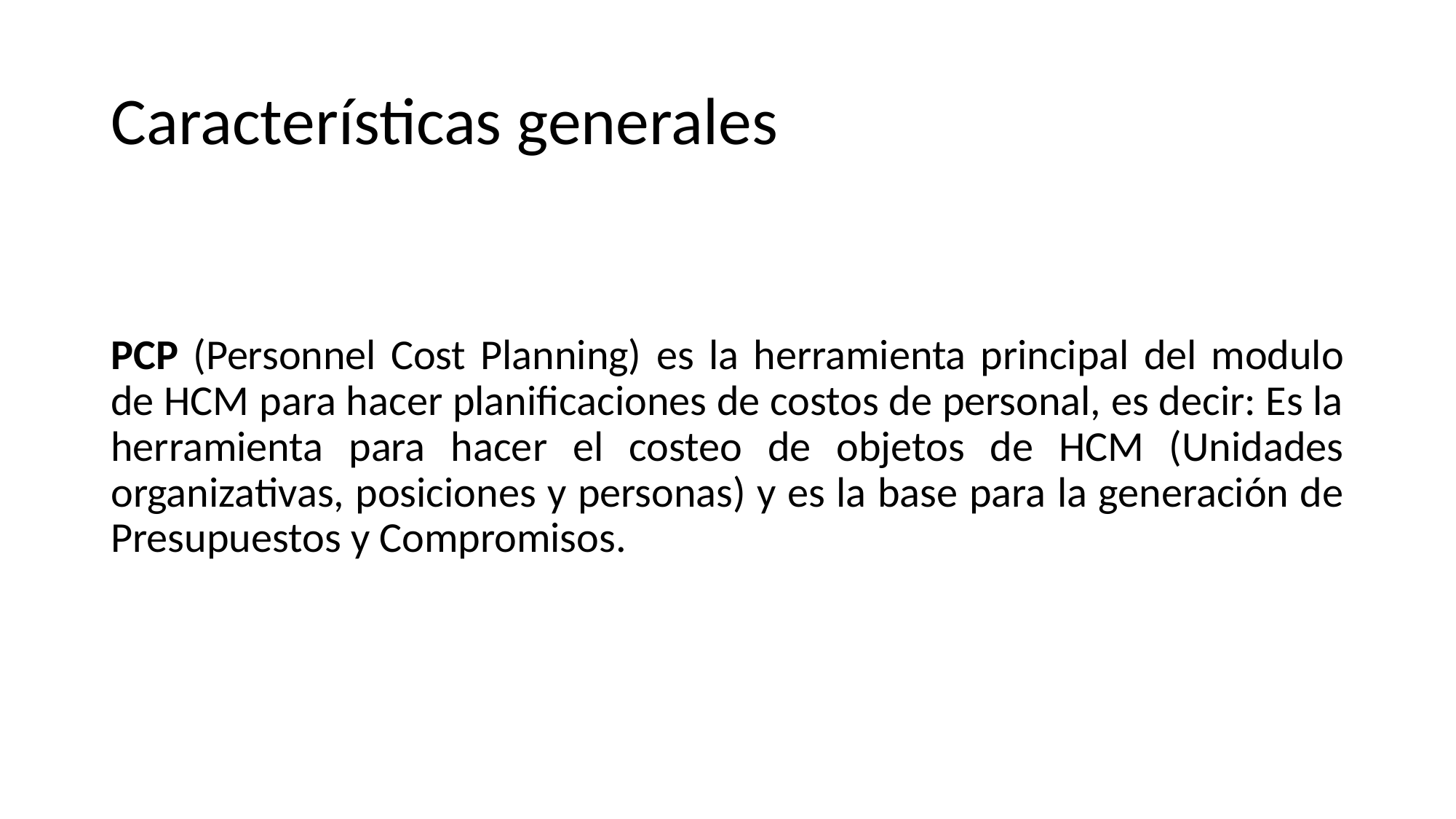

# Características generales
PCP (Personnel Cost Planning) es la herramienta principal del modulo de HCM para hacer planificaciones de costos de personal, es decir: Es la herramienta para hacer el costeo de objetos de HCM (Unidades organizativas, posiciones y personas) y es la base para la generación de Presupuestos y Compromisos.